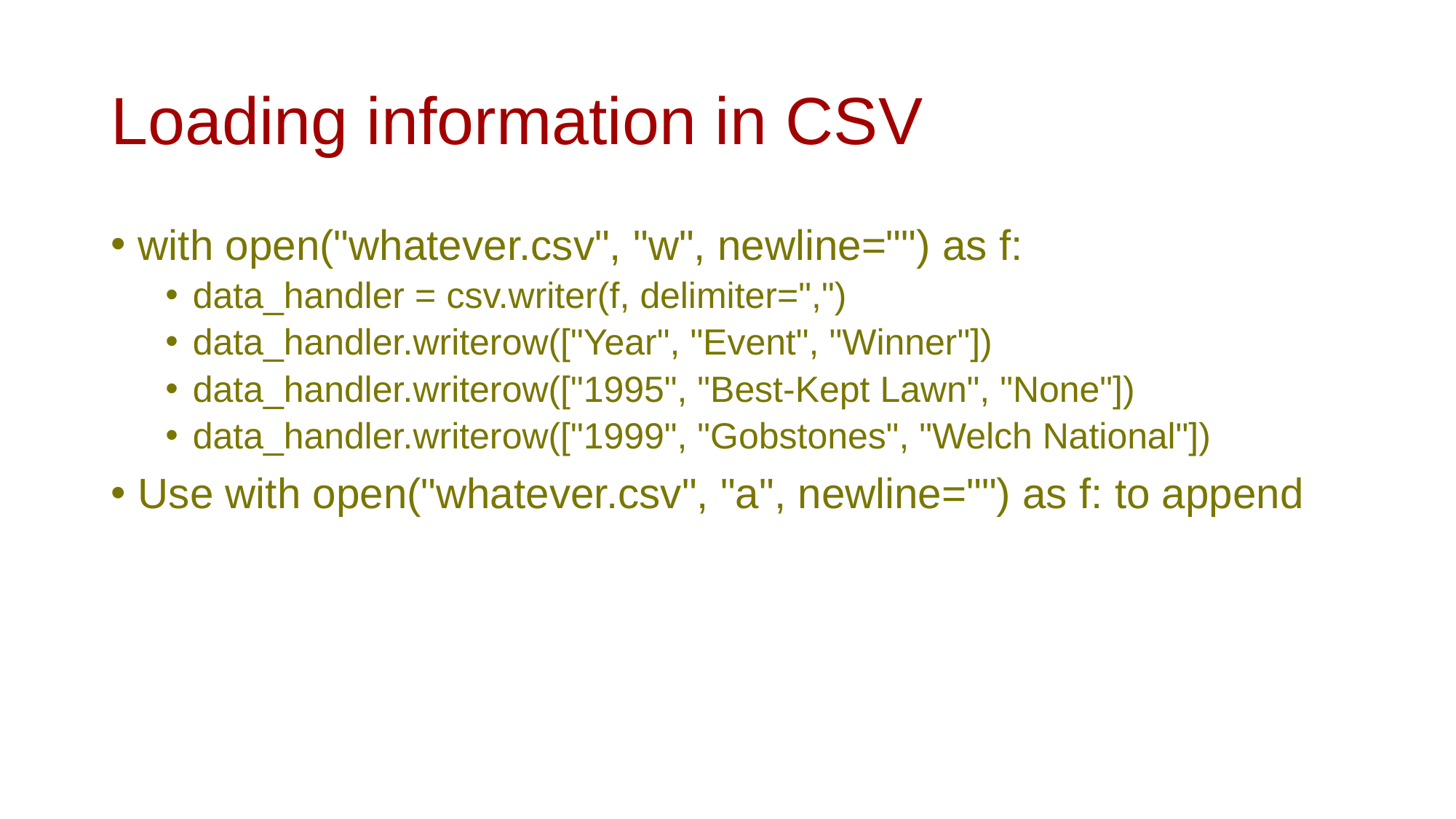

# Loading information in CSV
with open("whatever.csv", "w", newline="") as f:
data_handler = csv.writer(f, delimiter=",")
data_handler.writerow(["Year", "Event", "Winner"])
data_handler.writerow(["1995", "Best-Kept Lawn", "None"])
data_handler.writerow(["1999", "Gobstones", "Welch National"])
Use with open("whatever.csv", "a", newline="") as f: to append